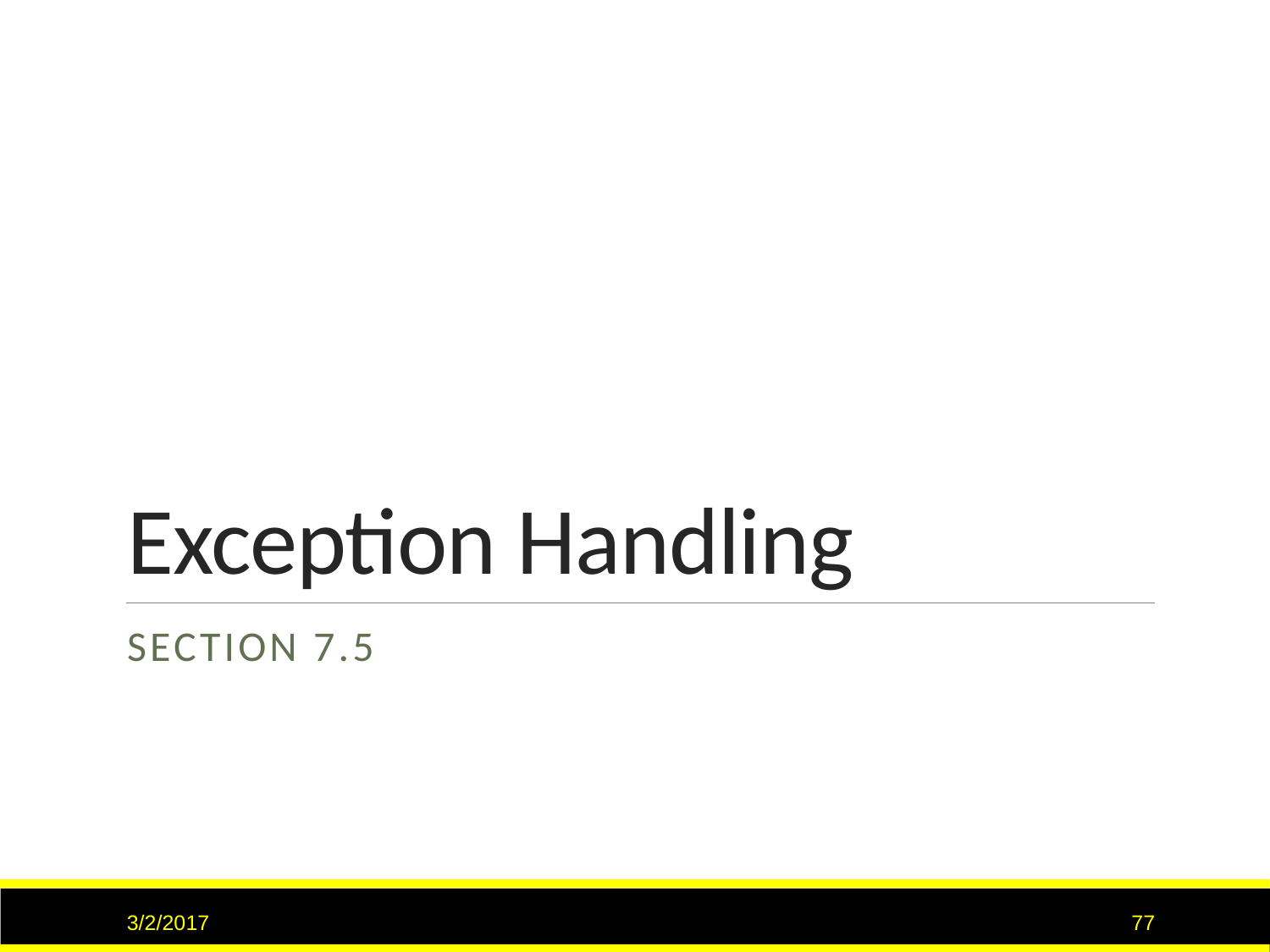

# Exception Handling
Section 7.5
3/2/2017
77